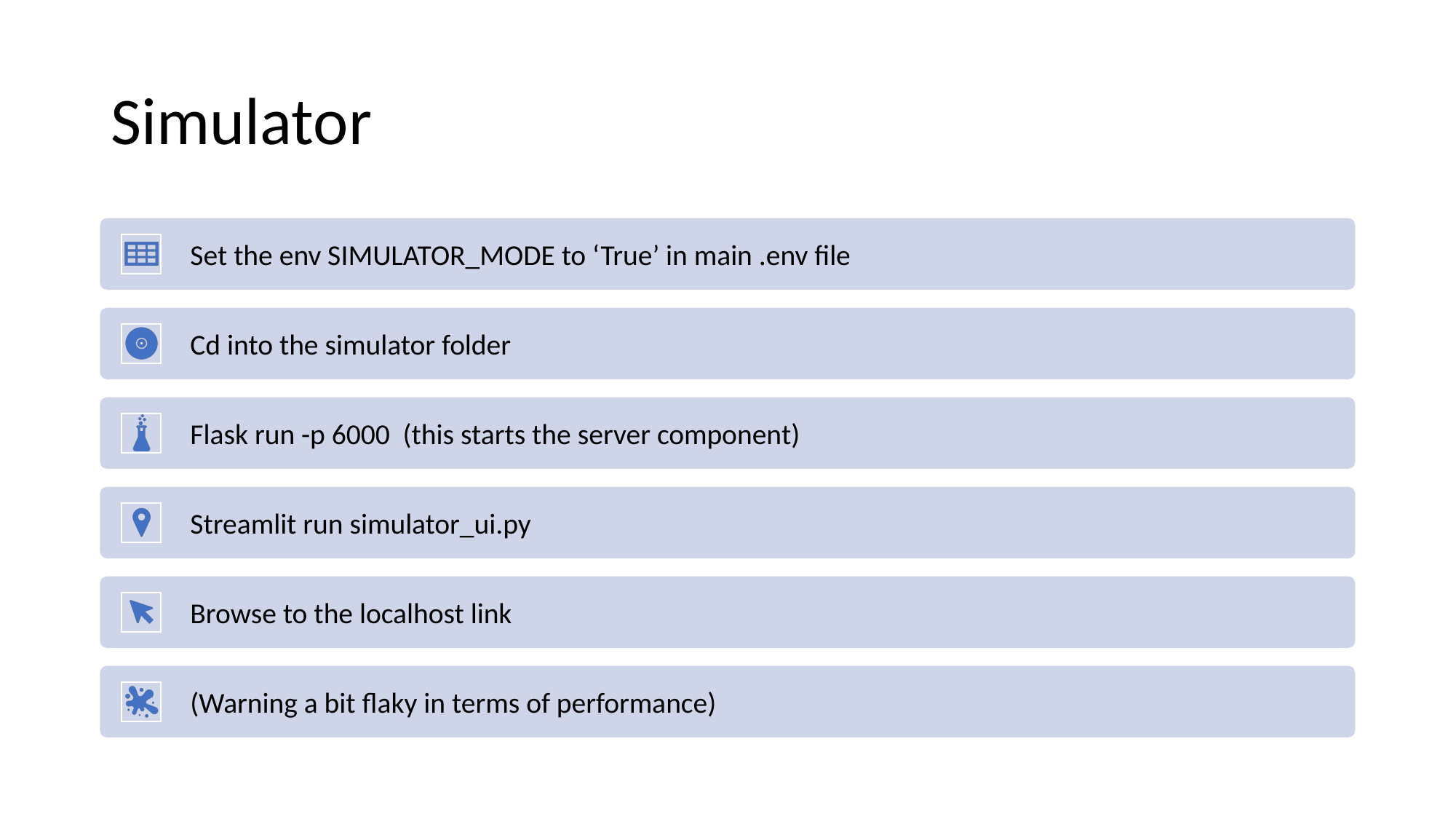

# Simulator
Set the env SIMULATOR_MODE to ‘True’ in main .env file
Cd into the simulator folder
Flask run -p 6000  (this starts the server component)
Streamlit run simulator_ui.py
Browse to the localhost link
(Warning a bit flaky in terms of performance)